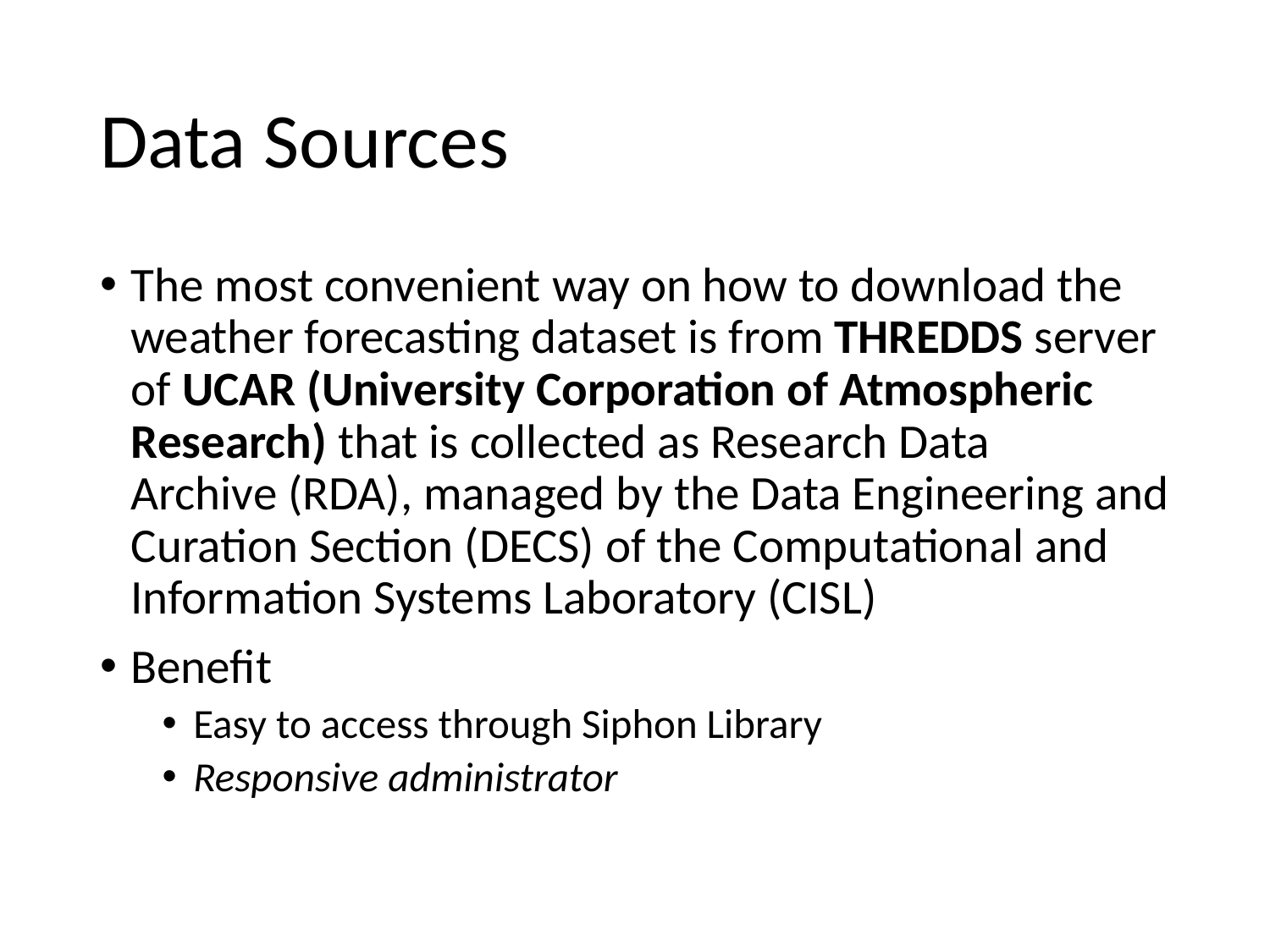

# Data Sources
The most convenient way on how to download the weather forecasting dataset is from THREDDS server of UCAR (University Corporation of Atmospheric Research) that is collected as Research Data Archive (RDA), managed by the Data Engineering and Curation Section (DECS) of the Computational and Information Systems Laboratory (CISL)
Benefit
Easy to access through Siphon Library
Responsive administrator